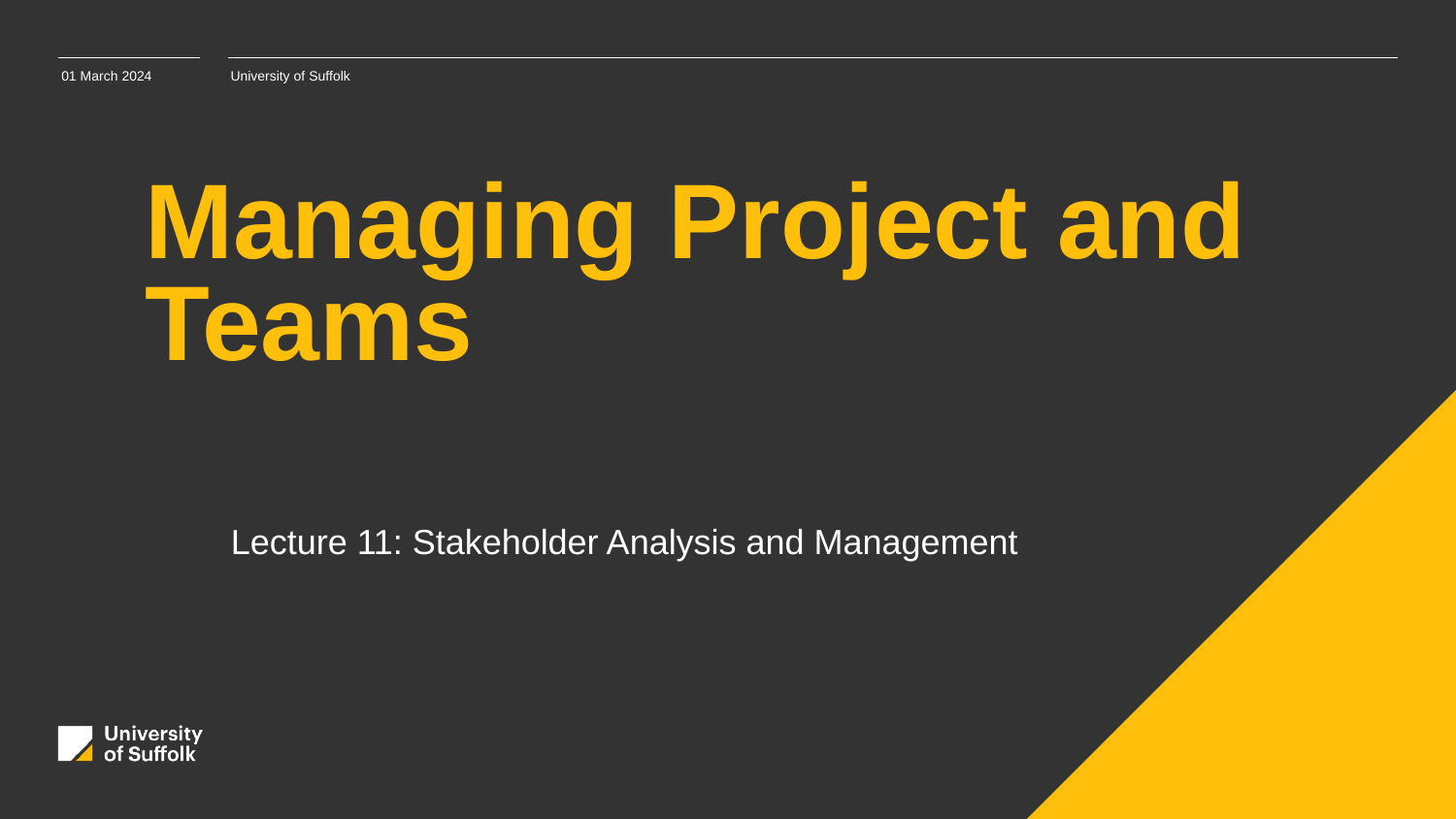

01 March 2024
University of Suffolk
# Managing Project and Teams

Lecture 11: Stakeholder Analysis and Management